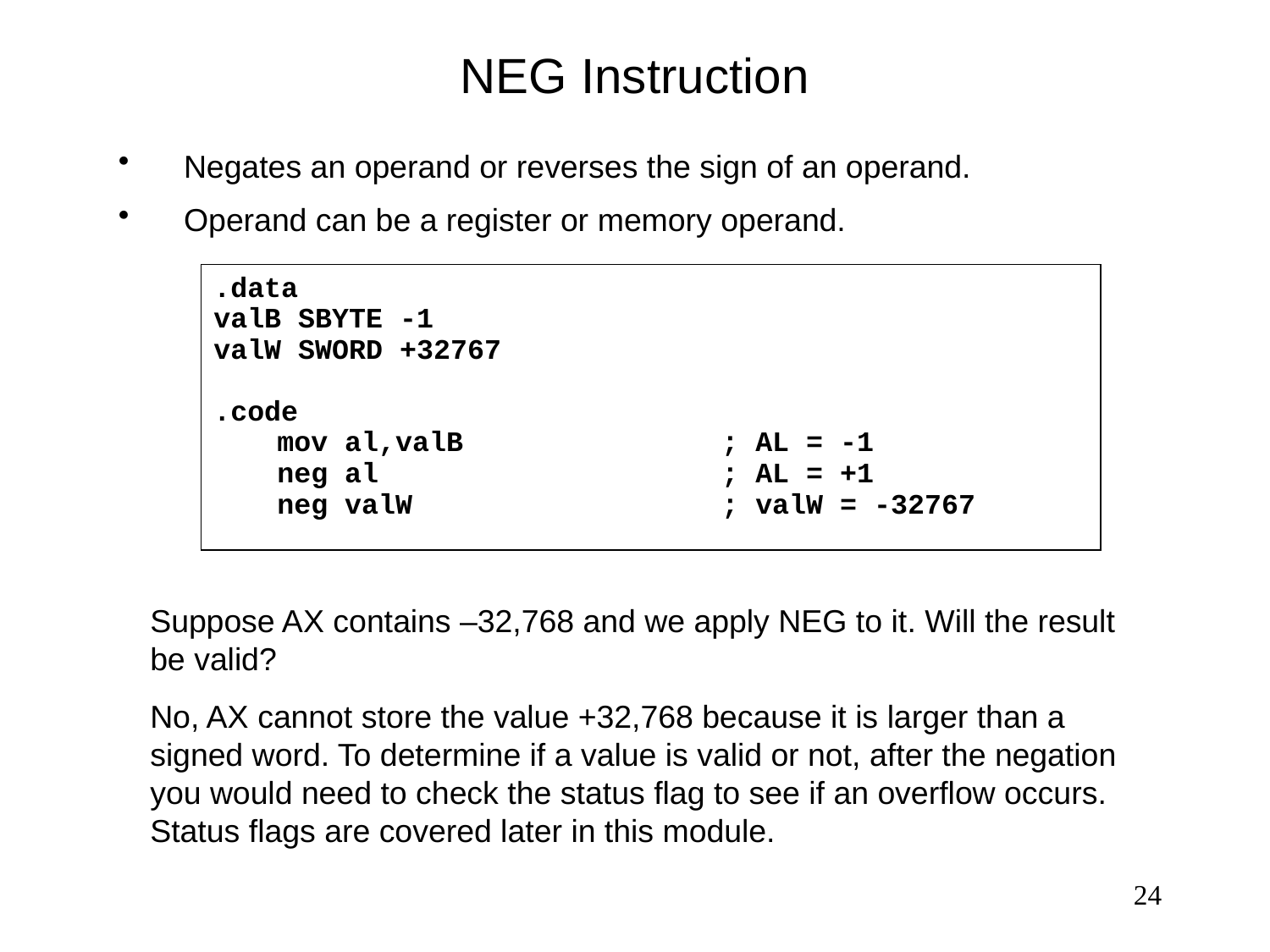

# NEG Instruction
    Negates an operand or reverses the sign of an operand.
    Operand can be a register or memory operand.
.data
valB SBYTE -1
valW SWORD +32767

.code
	mov al,valB	; AL = -1
	neg al	; AL = +1
	neg valW	; valW = -32767
Suppose AX contains –32,768 and we apply NEG to it. Will the result be valid?
No, AX cannot store the value +32,768 because it is larger than a signed word. To determine if a value is valid or not, after the negation you would need to check the status flag to see if an overflow occurs. Status flags are covered later in this module.
24